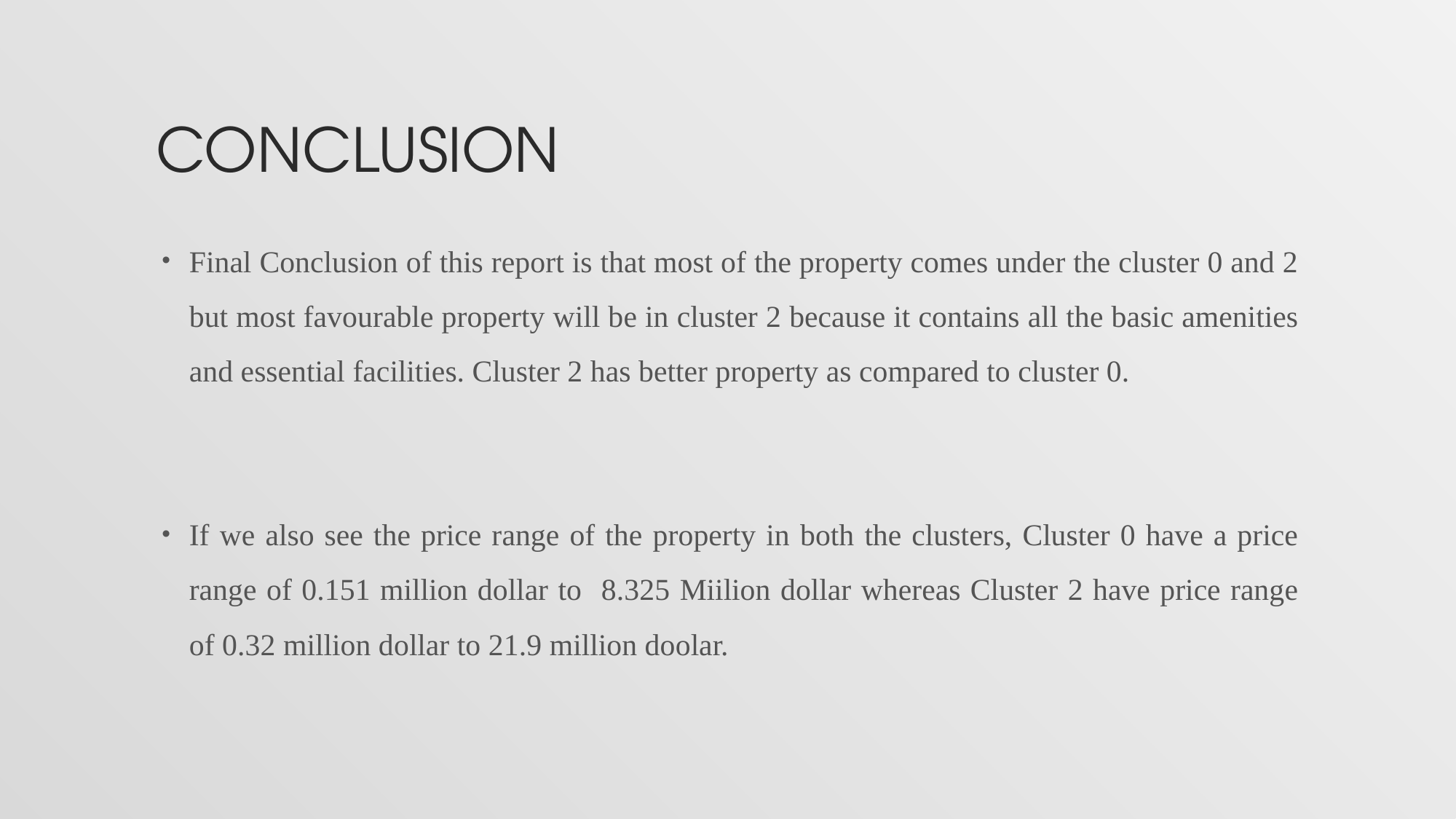

# Conclusion
Final Conclusion of this report is that most of the property comes under the cluster 0 and 2 but most favourable property will be in cluster 2 because it contains all the basic amenities and essential facilities. Cluster 2 has better property as compared to cluster 0.

If we also see the price range of the property in both the clusters, Cluster 0 have a price range of 0.151 million dollar to  8.325 Miilion dollar whereas Cluster 2 have price range of 0.32 million dollar to 21.9 million doolar.